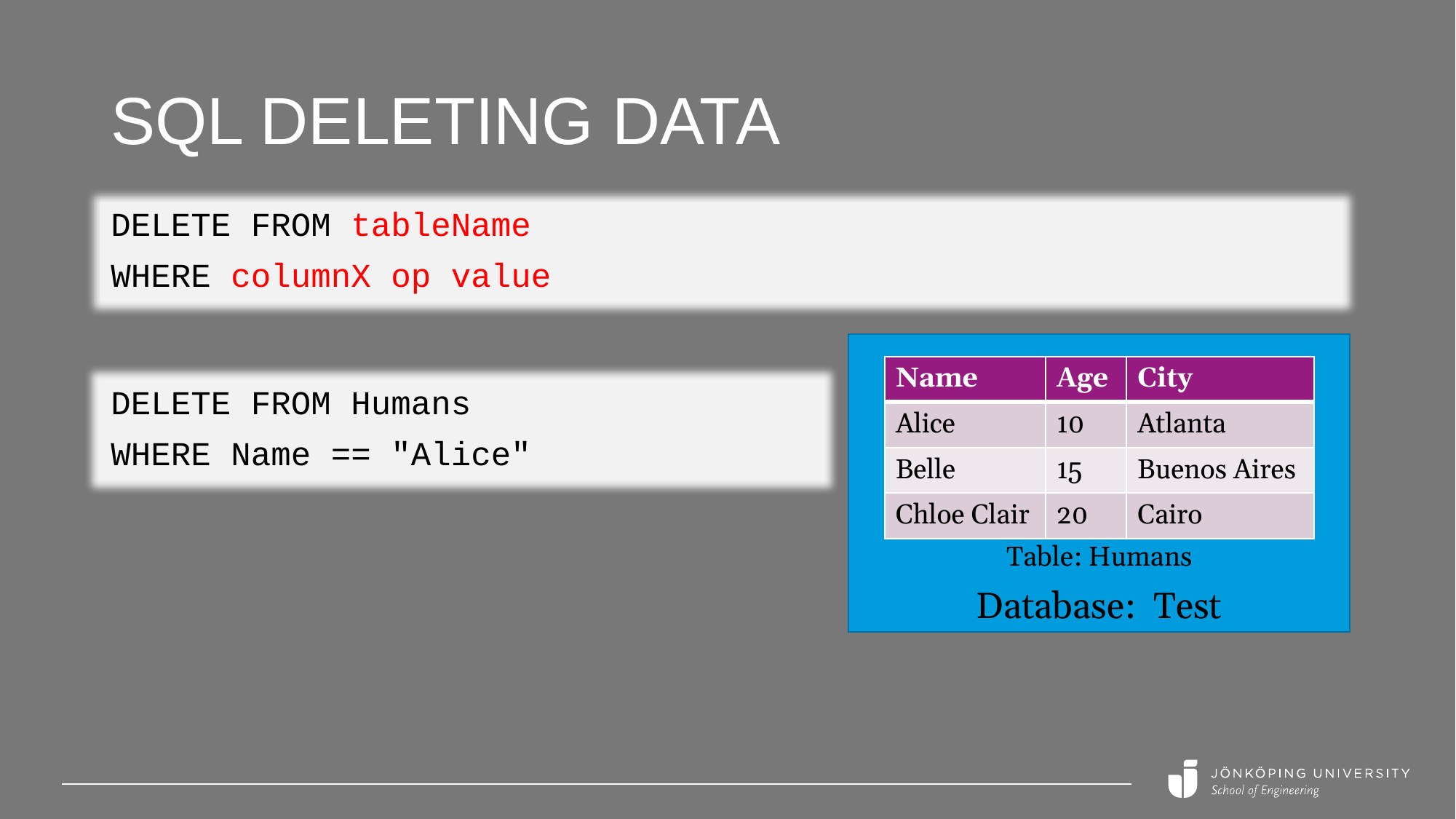

# SQL Deleting data
DELETE FROM tableName
WHERE columnX op value

| Name | Age | City |
| --- | --- | --- |
| Alice | 10 | Atlanta |
| Belle | 15 | Buenos Aires |
| Chloe Clair | 20 | Cairo |
DELETE FROM Humans
WHERE Name == "Alice"
Table: Humans
Database:  Test